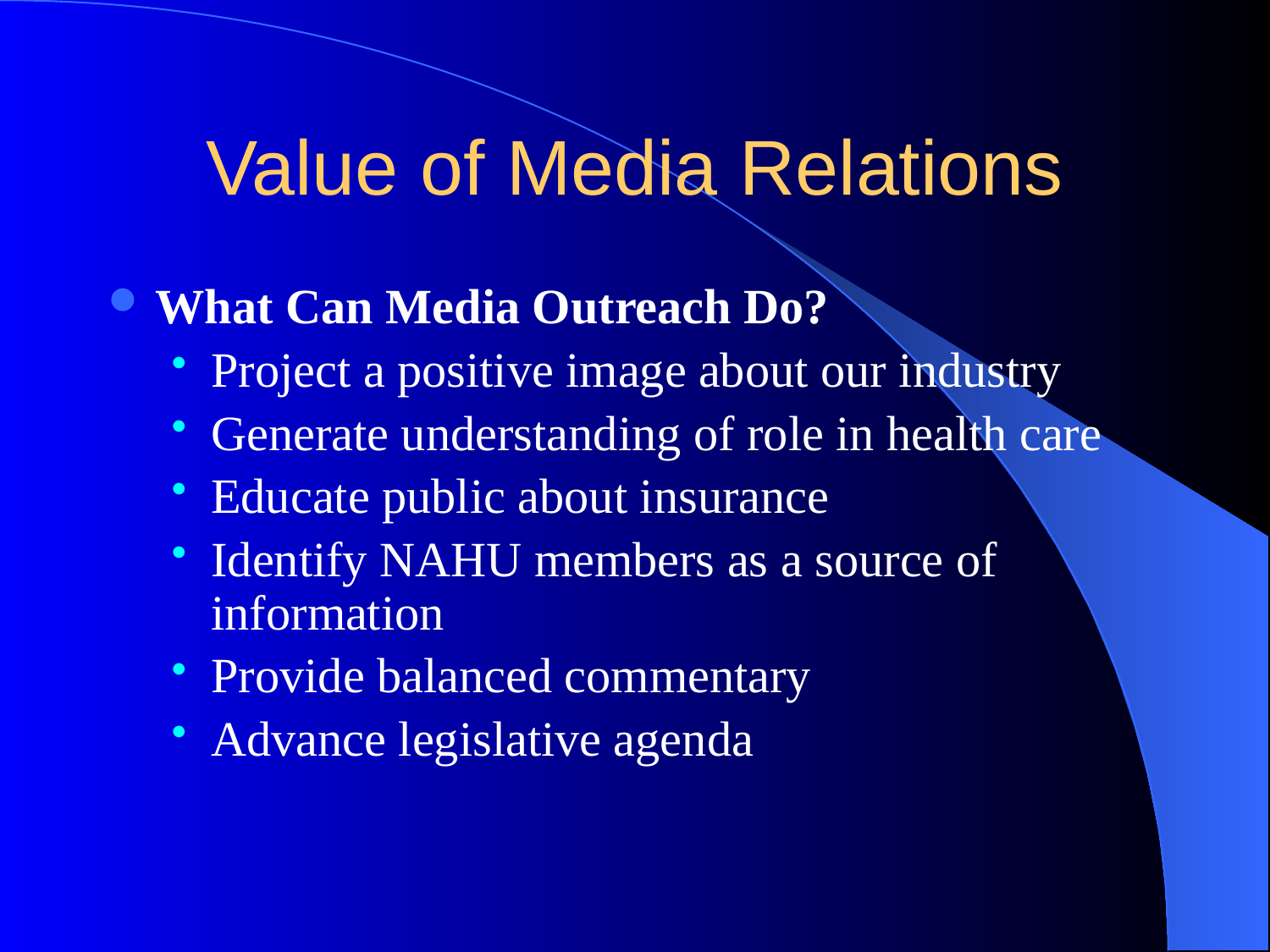

# Value of Media Relations

What Can Media Outreach Do?
Project a positive image about our industry
Generate understanding of role in health care
Educate public about insurance
Identify NAHU members as a source of information
Provide balanced commentary
Advance legislative agenda